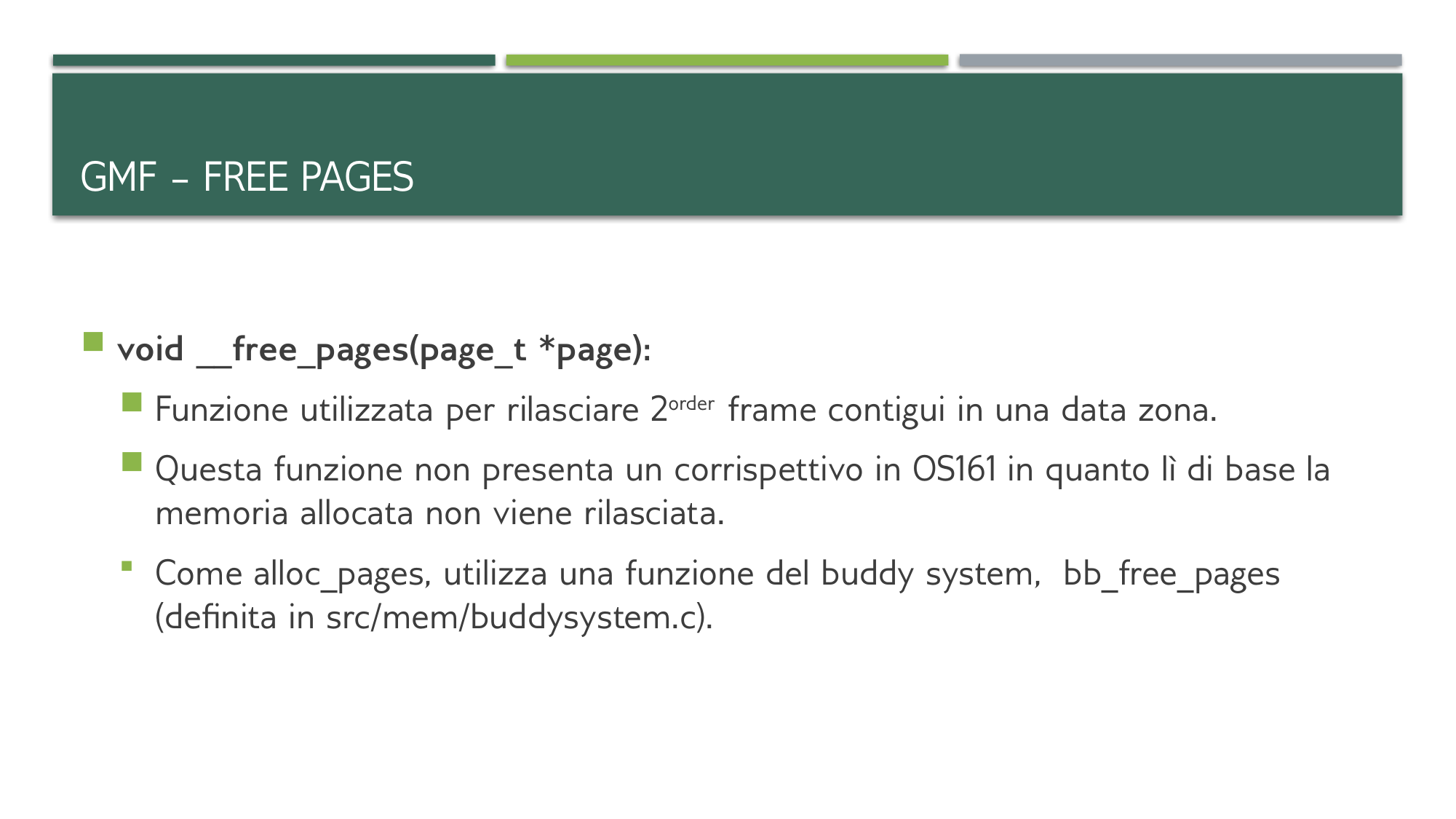

# GMF – free pages
void __free_pages(page_t *page):
Funzione utilizzata per rilasciare 2order  frame contigui in una data zona.
Questa funzione non presenta un corrispettivo in OS161 in quanto lì di base la memoria allocata non viene rilasciata.
Come alloc_pages, utilizza una funzione del buddy system,  bb_free_pages (definita in src/mem/buddysystem.c).